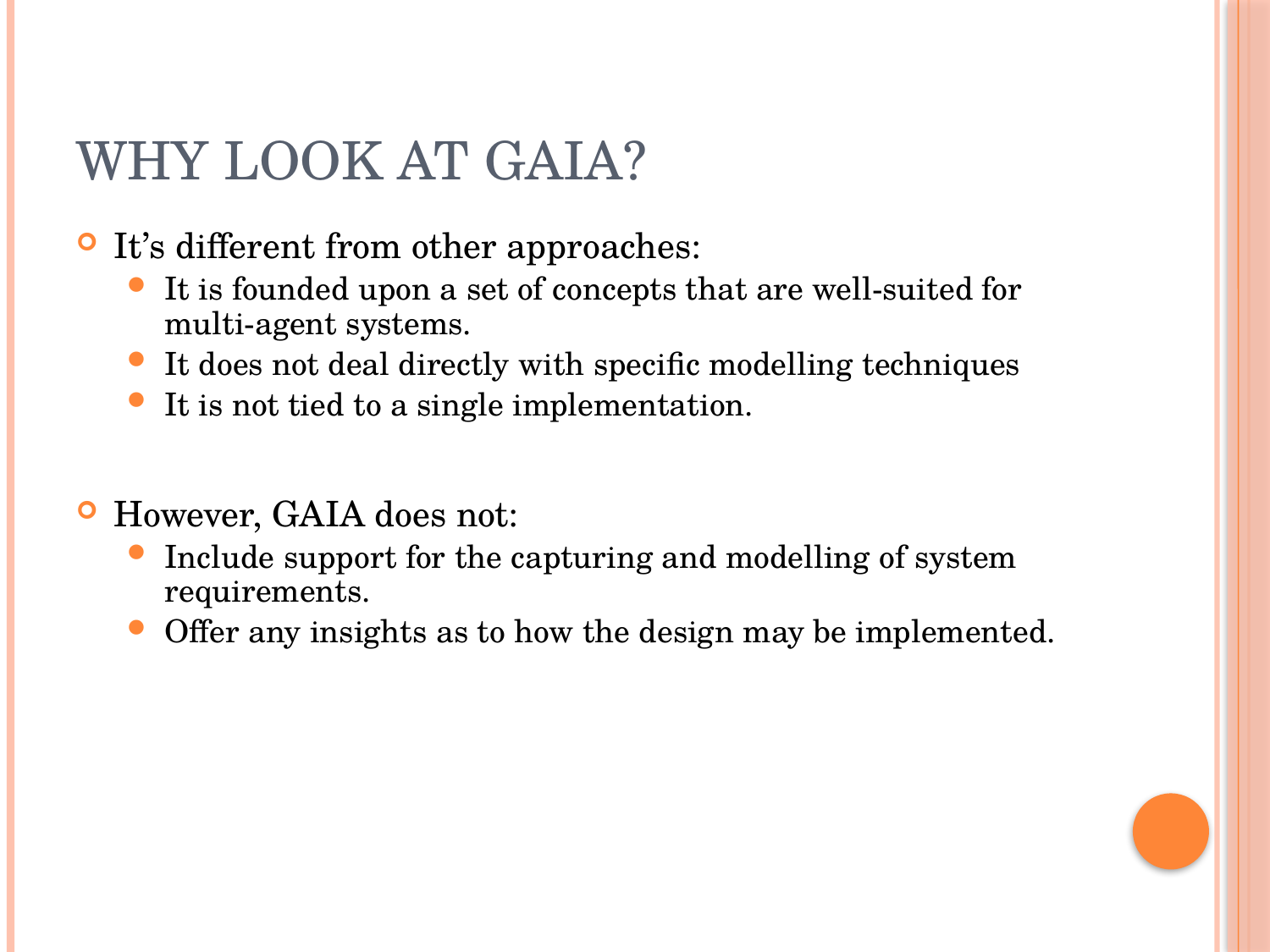

# Why Look at GAIA?
It’s different from other approaches:
It is founded upon a set of concepts that are well-suited for multi-agent systems.
It does not deal directly with specific modelling techniques
It is not tied to a single implementation.

However, GAIA does not:
Include support for the capturing and modelling of system requirements.
Offer any insights as to how the design may be implemented.